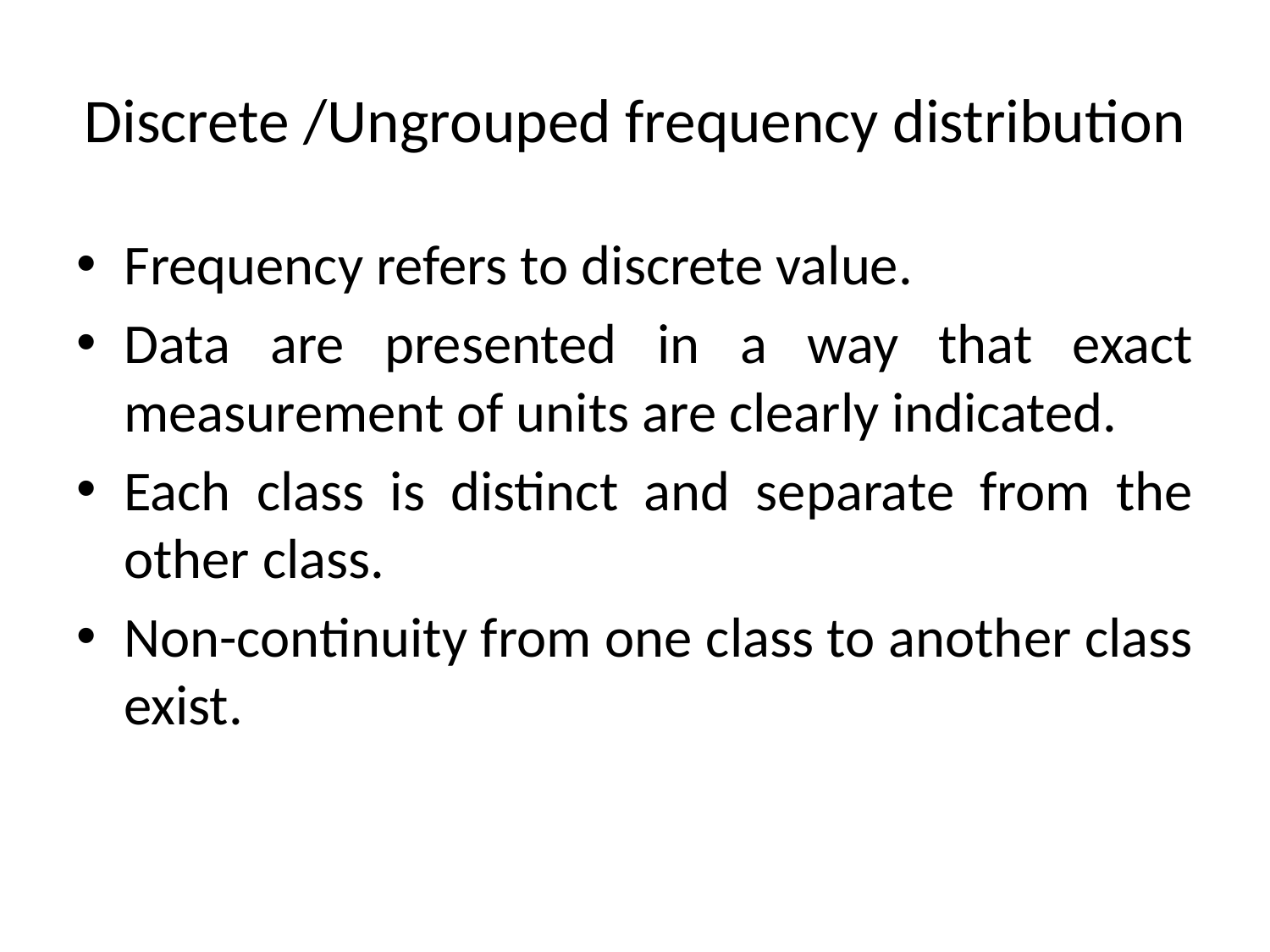

# Discrete /Ungrouped frequency distribution
Frequency refers to discrete value.
Data are presented in a way that exact measurement of units are clearly indicated.
Each class is distinct and separate from the other class.
Non-continuity from one class to another class exist.